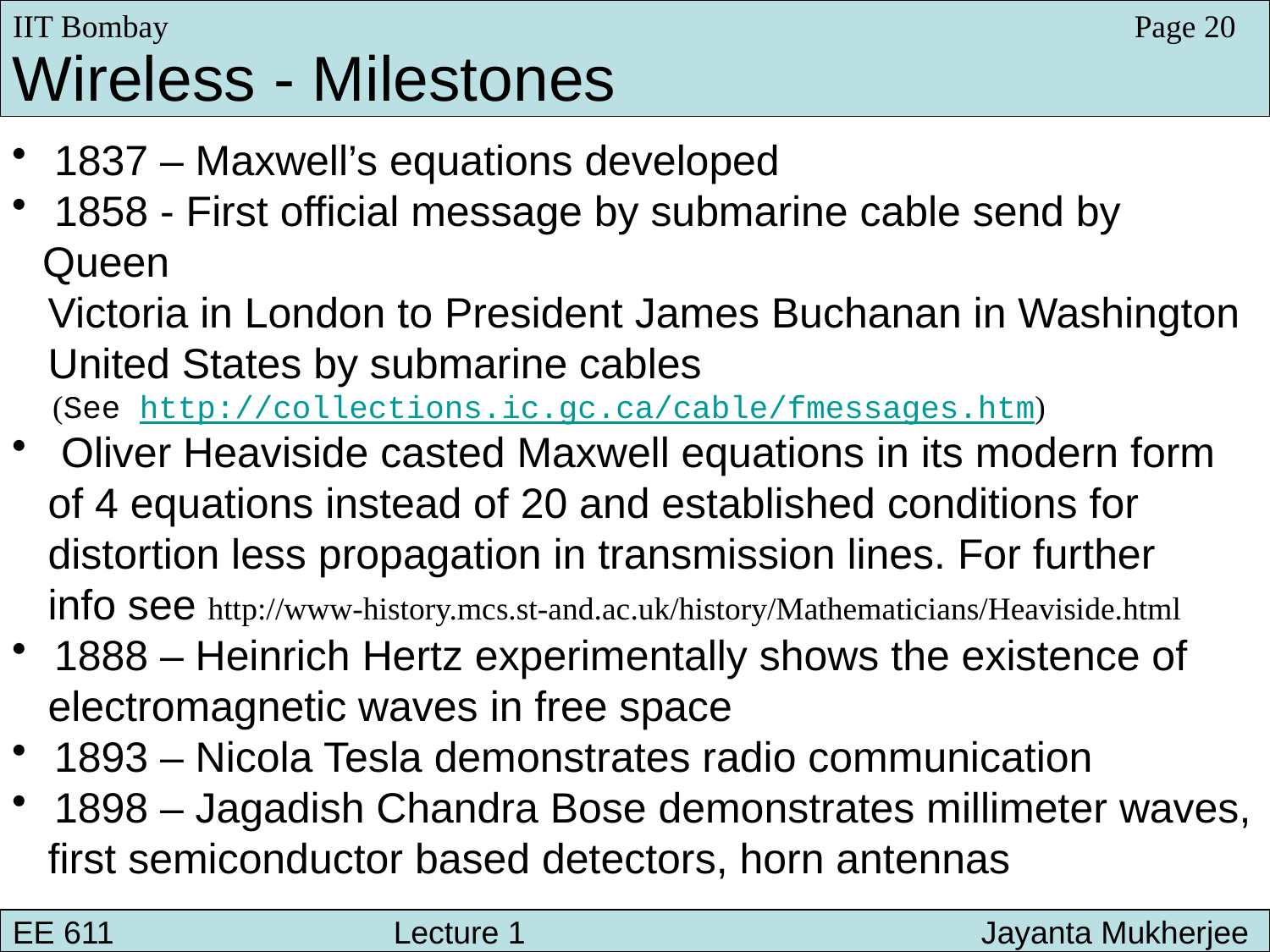

IIT Bombay
Page 20
Wireless - Milestones
 1837 – Maxwell’s equations developed
 1858 - First official message by submarine cable send by Queen
   Victoria in London to President James Buchanan in Washington
   United States by submarine cables
     (See http://collections.ic.gc.ca/cable/fmessages.htm)
  Oliver Heaviside casted Maxwell equations in its modern form
   of 4 equations instead of 20 and established conditions for
   distortion less propagation in transmission lines. For further
   info see http://www-history.mcs.st-and.ac.uk/history/Mathematicians/Heaviside.html
 1888 – Heinrich Hertz experimentally shows the existence of
   electromagnetic waves in free space
 1893 – Nicola Tesla demonstrates radio communication
 1898 – Jagadish Chandra Bose demonstrates millimeter waves,
   first semiconductor based detectors, horn antennas
EE 611 								          Lecture 1
EE 611 			Lecture 1             			         Jayanta Mukherjee